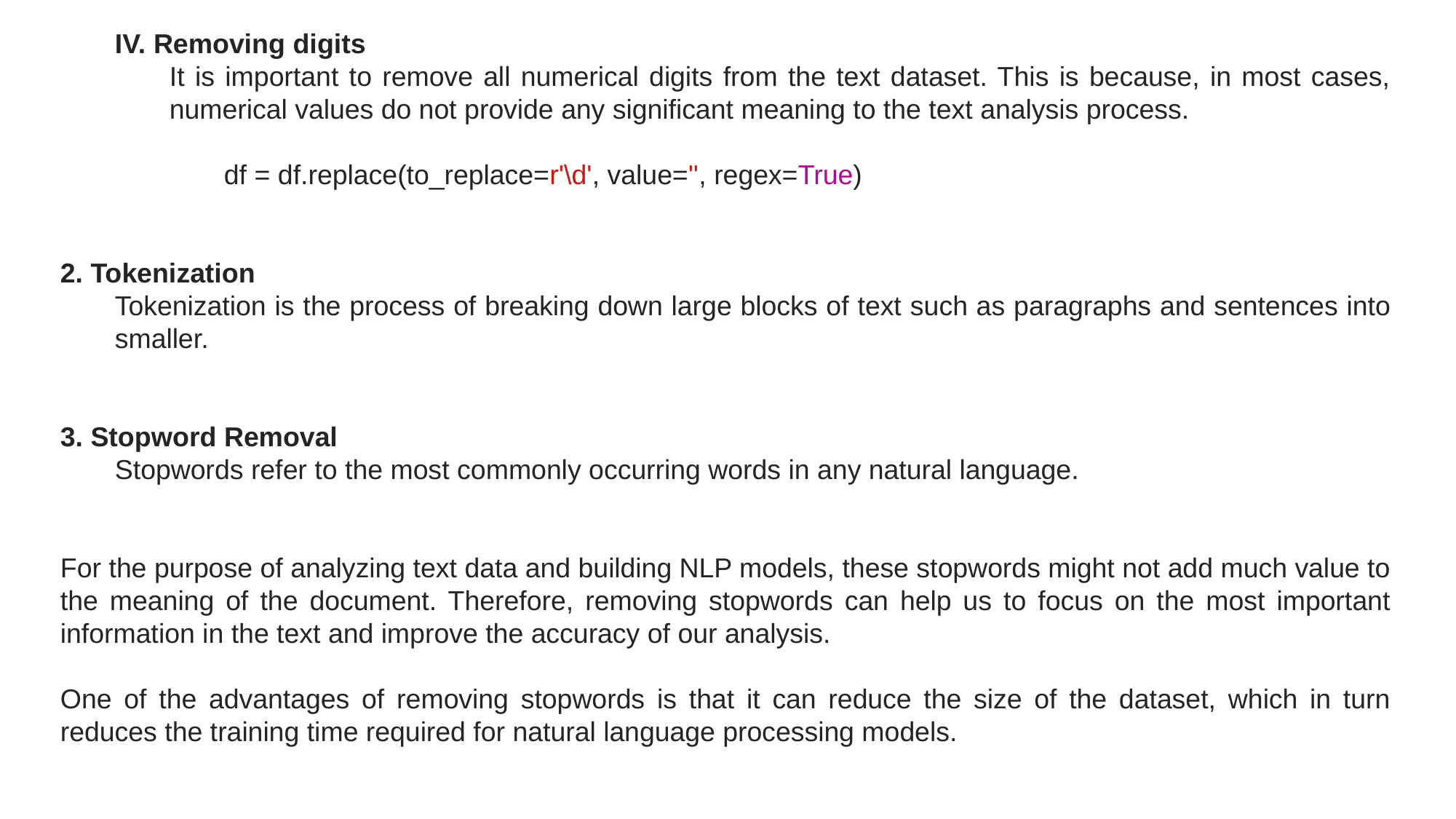

IV. Removing digits
It is important to remove all numerical digits from the text dataset. This is because, in most cases, numerical values do not provide any significant meaning to the text analysis process.

df = df.replace(to_replace=r'\d', value='', regex=True)

2. Tokenization
Tokenization is the process of breaking down large blocks of text such as paragraphs and sentences into smaller.

3. Stopword Removal
Stopwords refer to the most commonly occurring words in any natural language.

For the purpose of analyzing text data and building NLP models, these stopwords might not add much value to the meaning of the document. Therefore, removing stopwords can help us to focus on the most important information in the text and improve the accuracy of our analysis.

One of the advantages of removing stopwords is that it can reduce the size of the dataset, which in turn reduces the training time required for natural language processing models.